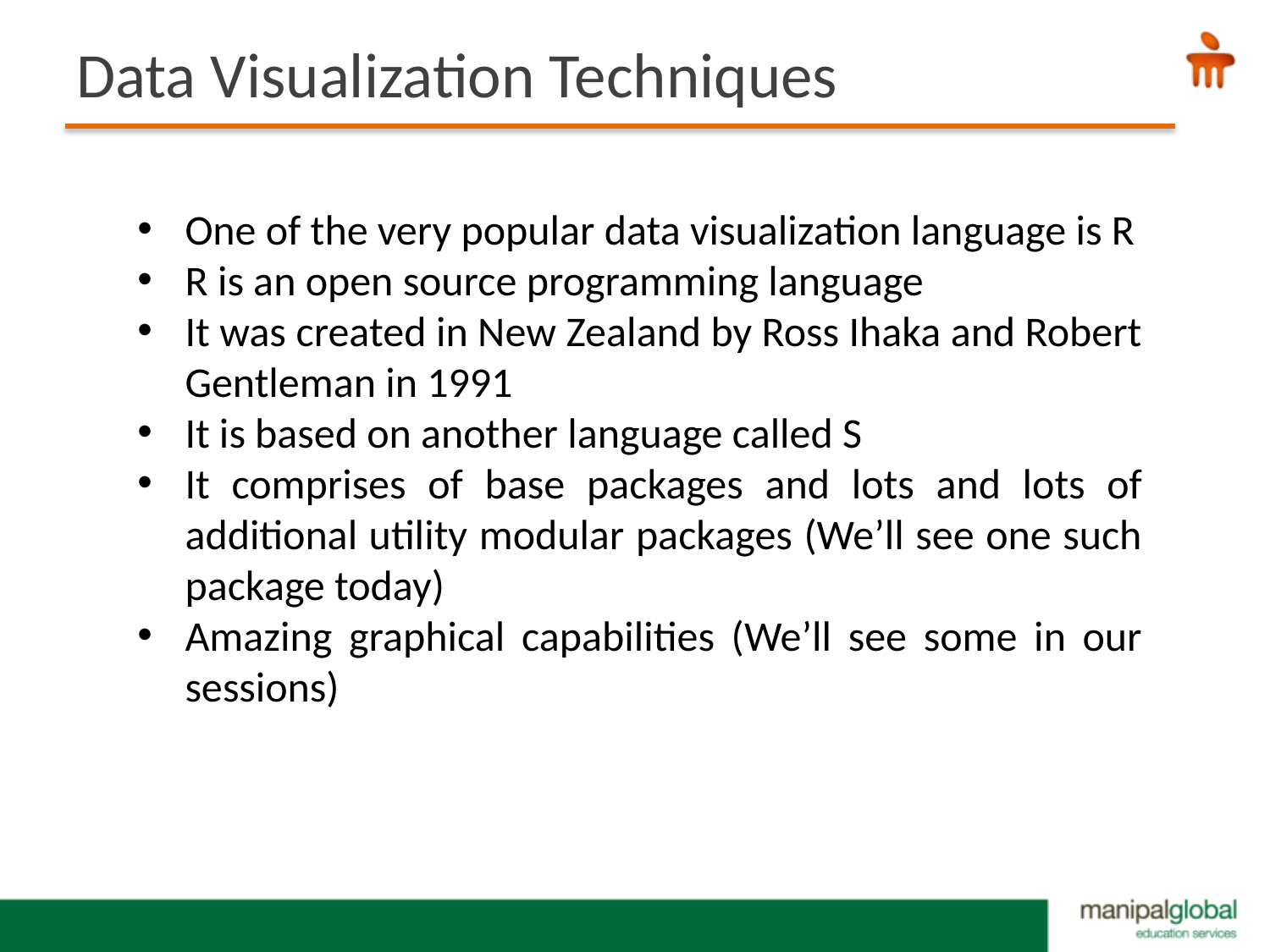

# Data Visualization Techniques
One of the very popular data visualization language is R
R is an open source programming language
It was created in New Zealand by Ross Ihaka and Robert Gentleman in 1991
It is based on another language called S
It comprises of base packages and lots and lots of additional utility modular packages (We’ll see one such package today)
Amazing graphical capabilities (We’ll see some in our sessions)